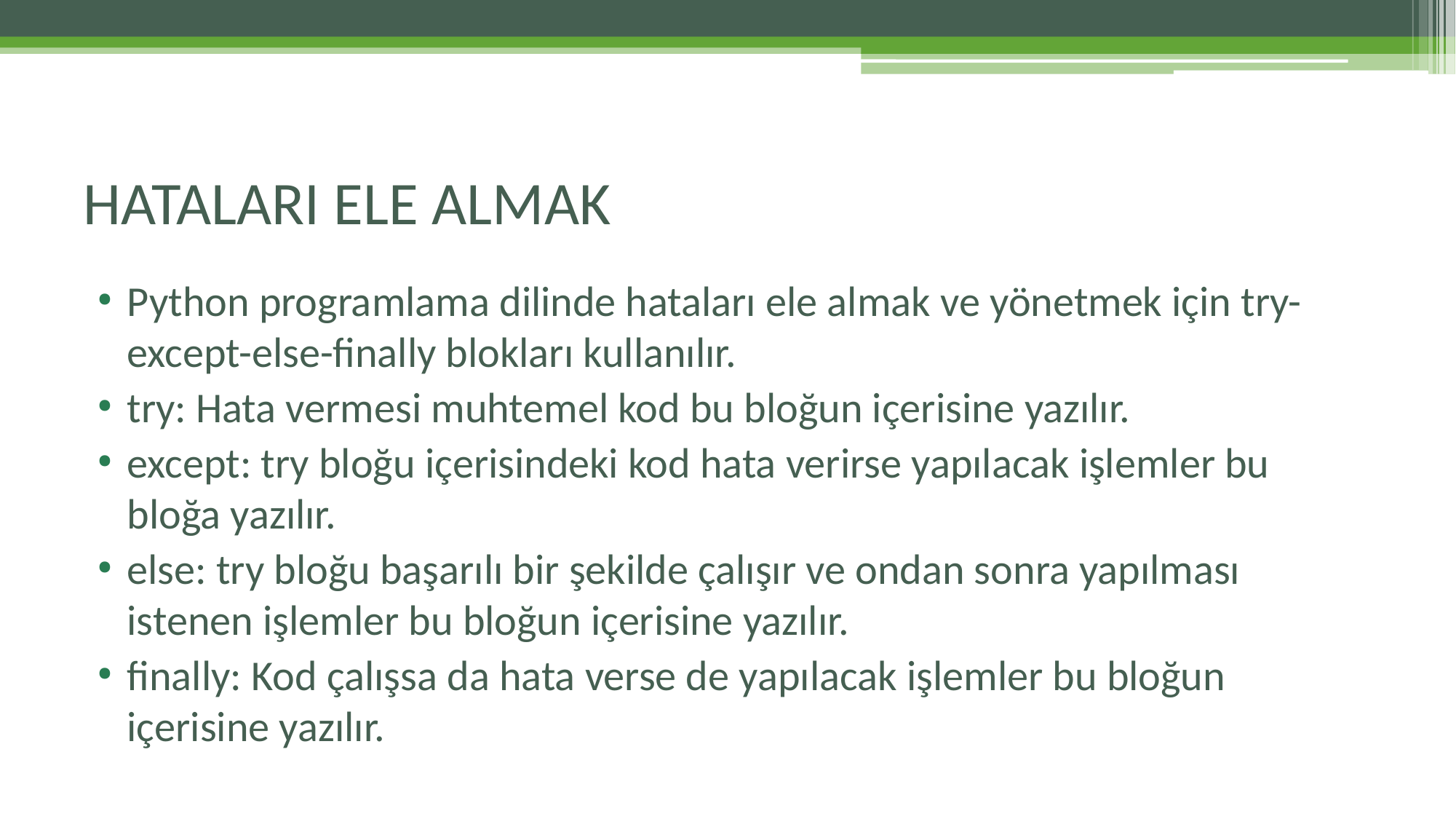

# HATALARI ELE ALMAK
Python programlama dilinde hataları ele almak ve yönetmek için try-except-else-finally blokları kullanılır.
try: Hata vermesi muhtemel kod bu bloğun içerisine yazılır.
except: try bloğu içerisindeki kod hata verirse yapılacak işlemler bu bloğa yazılır.
else: try bloğu başarılı bir şekilde çalışır ve ondan sonra yapılması istenen işlemler bu bloğun içerisine yazılır.
finally: Kod çalışsa da hata verse de yapılacak işlemler bu bloğun içerisine yazılır.